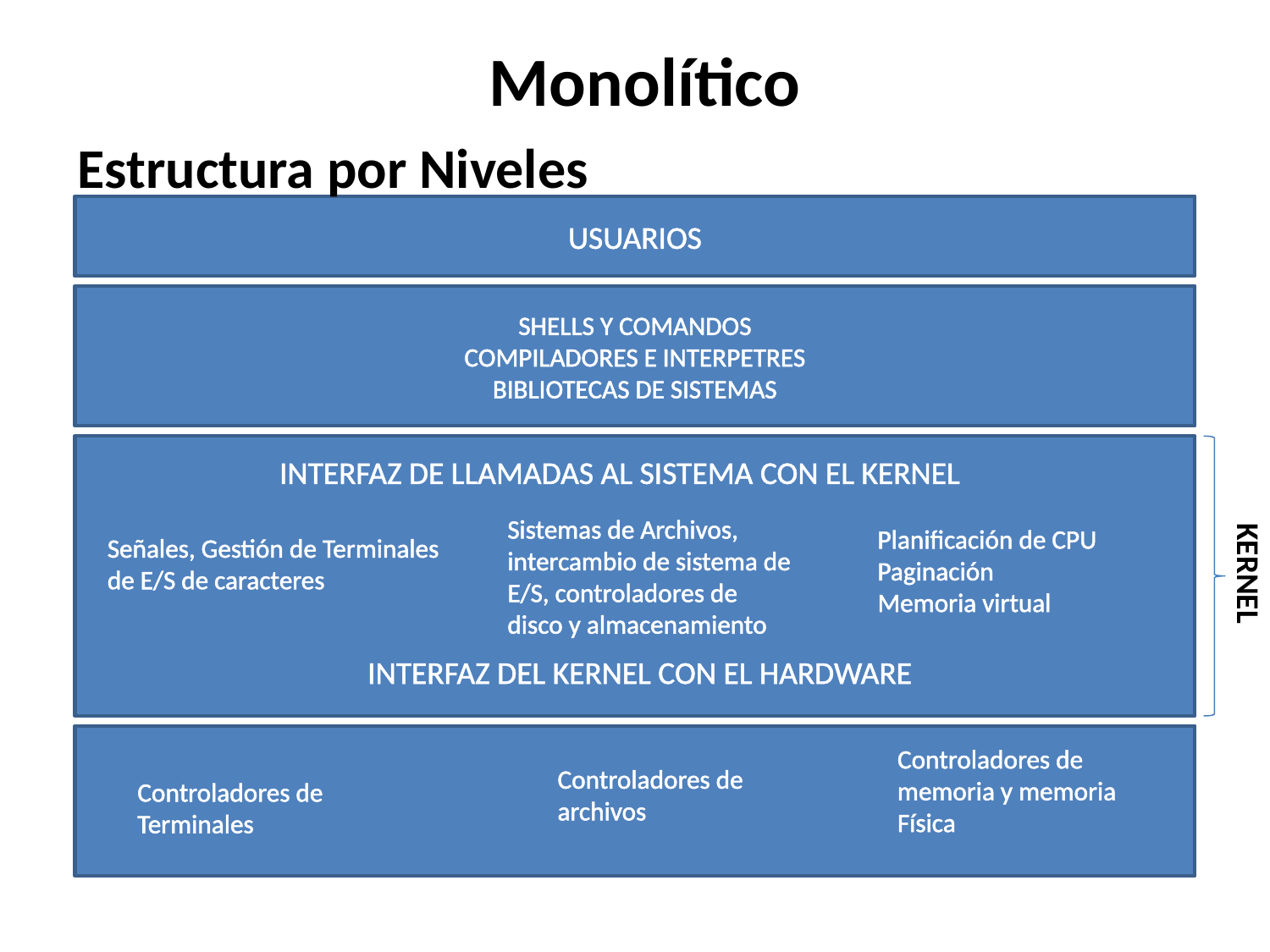

# Monolítico
Estructura por Niveles
USUARIOS
SHELLS Y COMANDOS
COMPILADORES E INTERPETRES
BIBLIOTECAS DE SISTEMAS

Sistemas de Archivos, intercambio de sistema de E/S, controladores de disco y almacenamiento
Planificación de CPU
Paginación
Memoria virtual
Señales, Gestión de Terminales de E/S de caracteres

INTERFAZ DEL KERNEL CON EL HARDWARE
INTERFAZ DE LLAMADAS AL SISTEMA CON EL KERNEL

KERNEL

Controladores de
memoria y memoria Física
Controladores de archivos
Controladores de Terminales